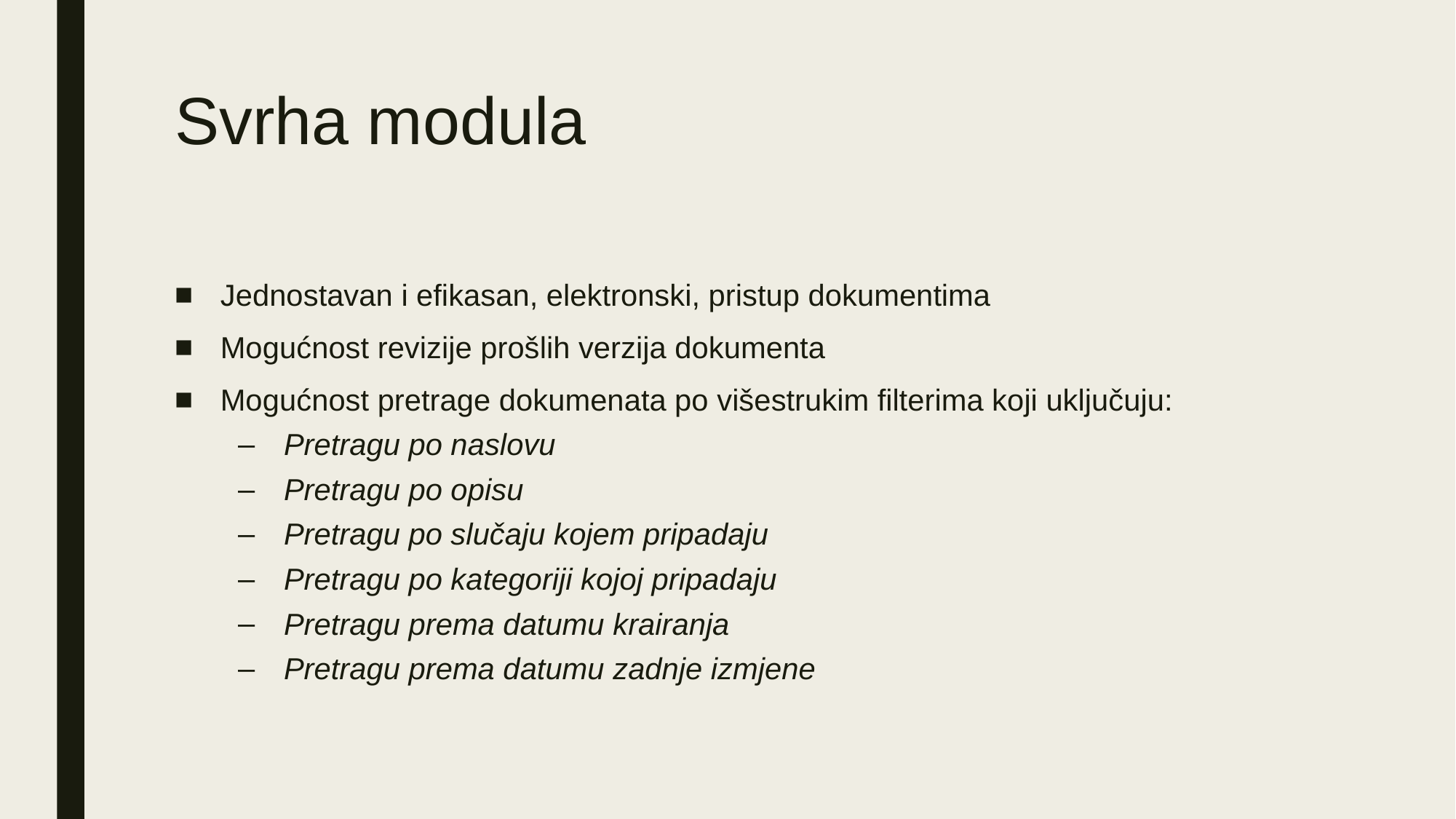

# Svrha modula
Jednostavan i efikasan, elektronski, pristup dokumentima
Mogućnost revizije prošlih verzija dokumenta
Mogućnost pretrage dokumenata po višestrukim filterima koji uključuju:
Pretragu po naslovu
Pretragu po opisu
Pretragu po slučaju kojem pripadaju
Pretragu po kategoriji kojoj pripadaju
Pretragu prema datumu krairanja
Pretragu prema datumu zadnje izmjene